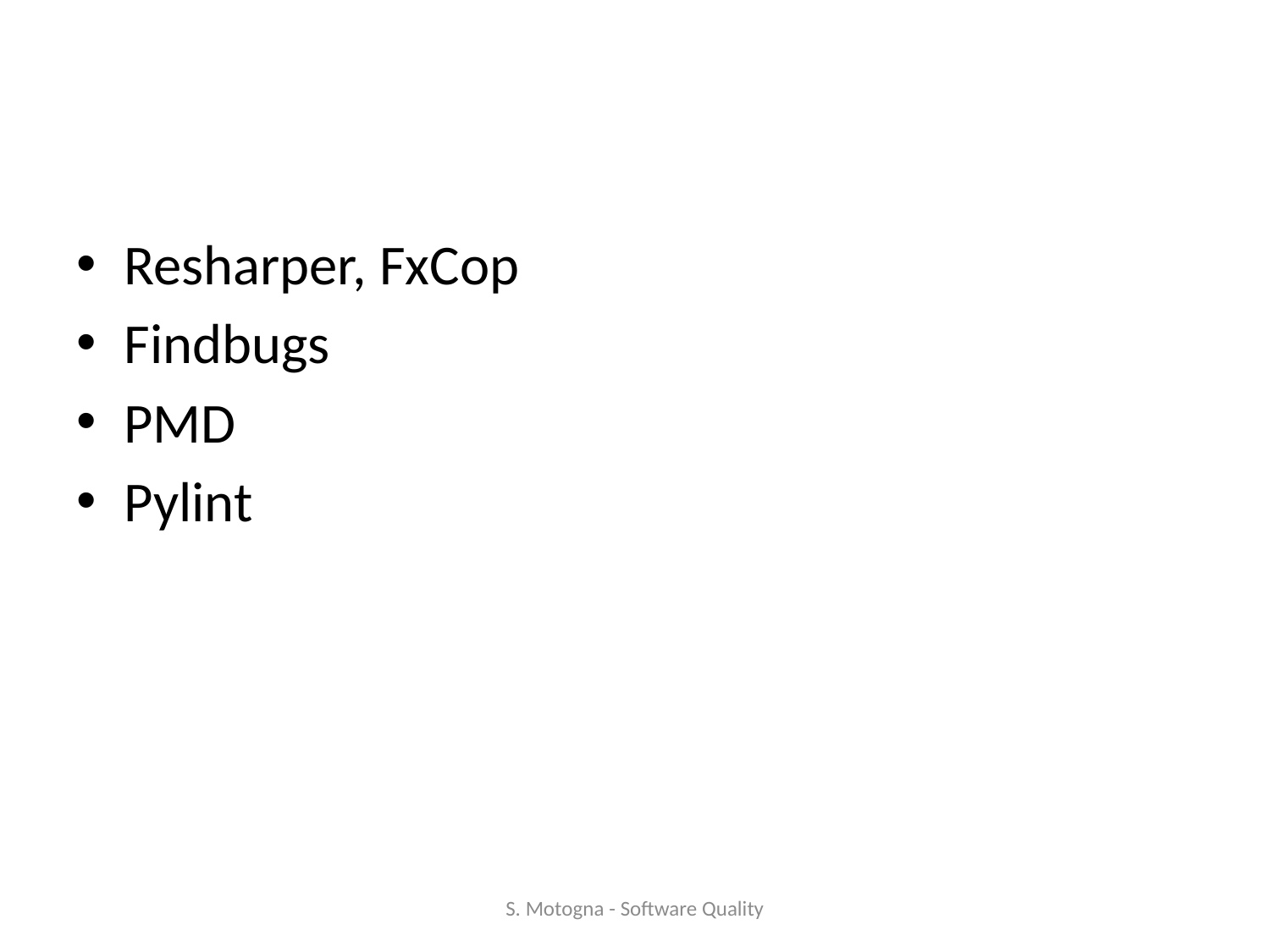

#
Resharper, FxCop
Findbugs
PMD
Pylint
S. Motogna - Software Quality